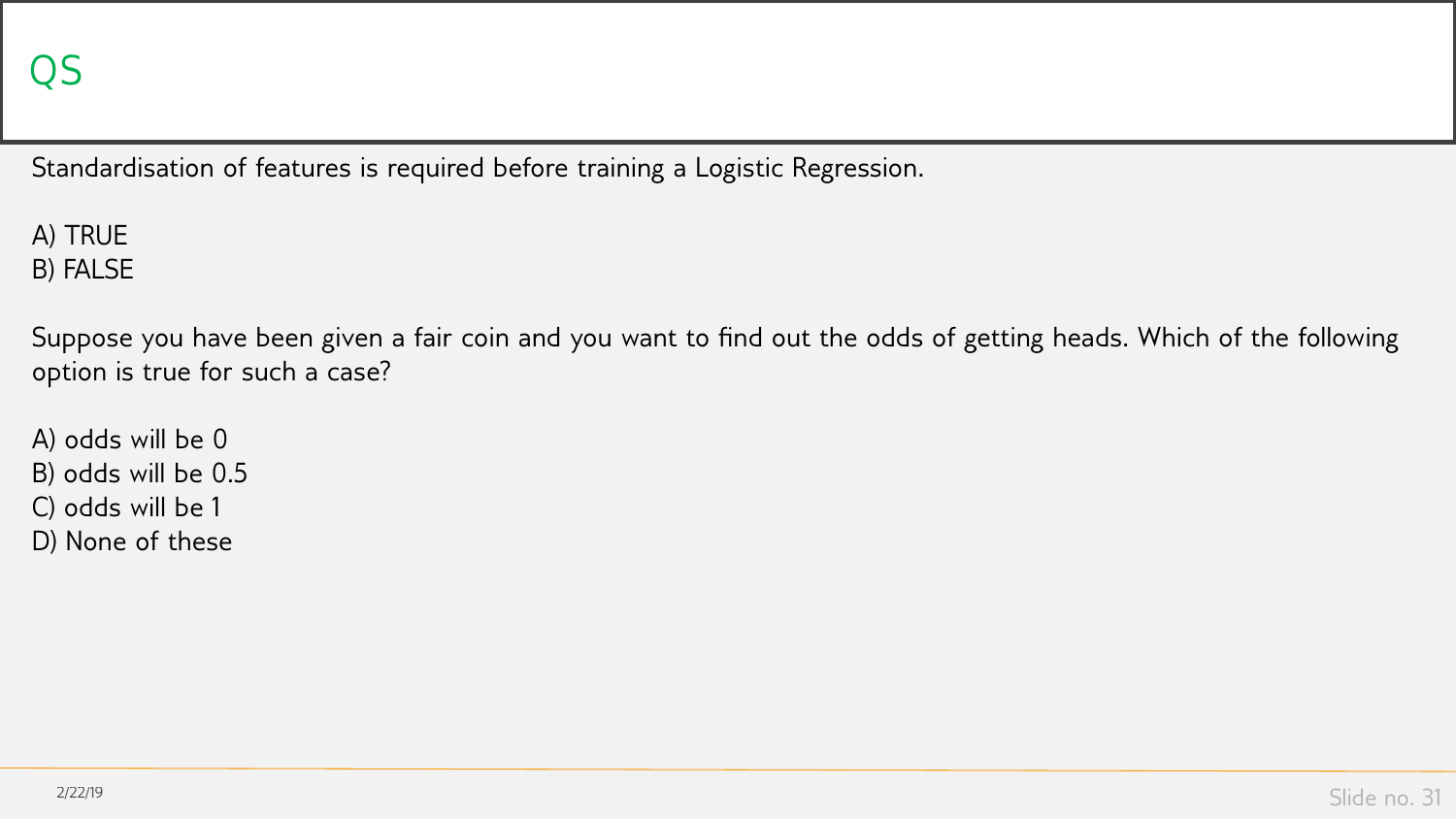

# qs
Standardisation of features is required before training a Logistic Regression.

A) TRUE
B) FALSE

Suppose you have been given a fair coin and you want to find out the odds of getting heads. Which of the following option is true for such a case?

A) odds will be 0
B) odds will be 0.5
C) odds will be 1
D) None of these

2/22/19
Slide no. 31